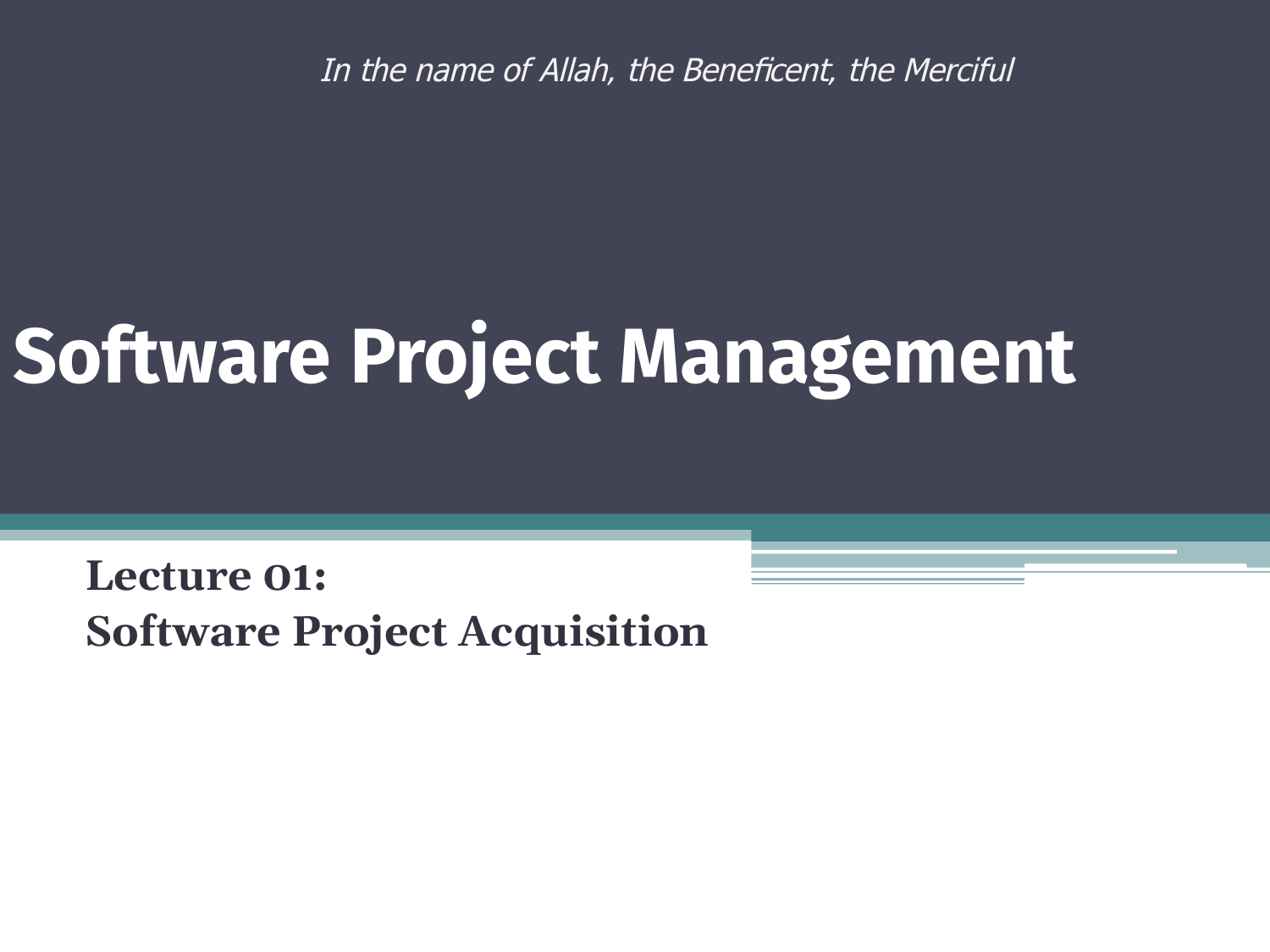

In the name of Allah, the Beneficent, the Merciful
# Software Project Management
Lecture 01:
Software Project Acquisition